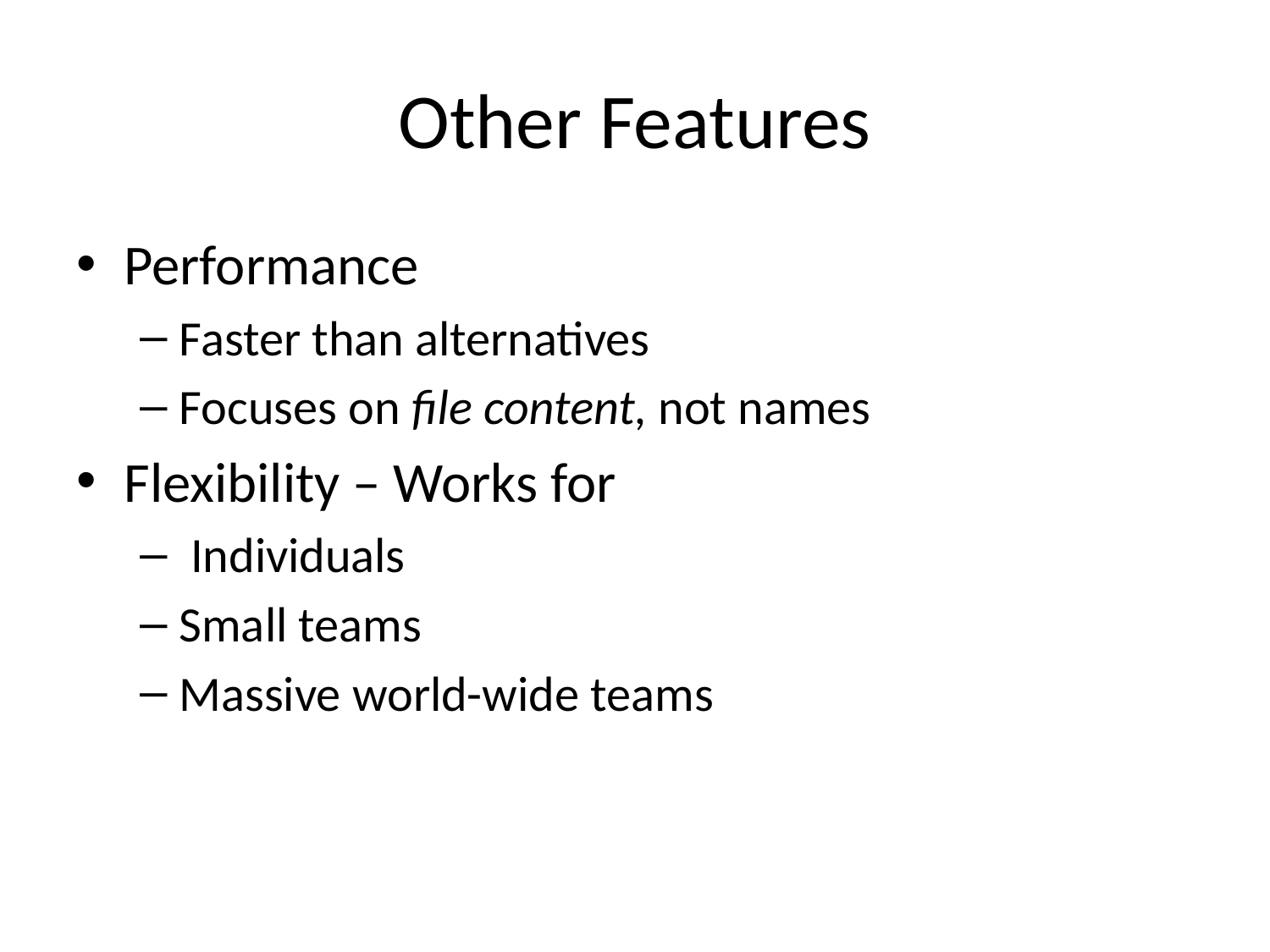

# Other Features
Performance
Faster than alternatives
Focuses on file content, not names
Flexibility – Works for
 Individuals
Small teams
Massive world-wide teams